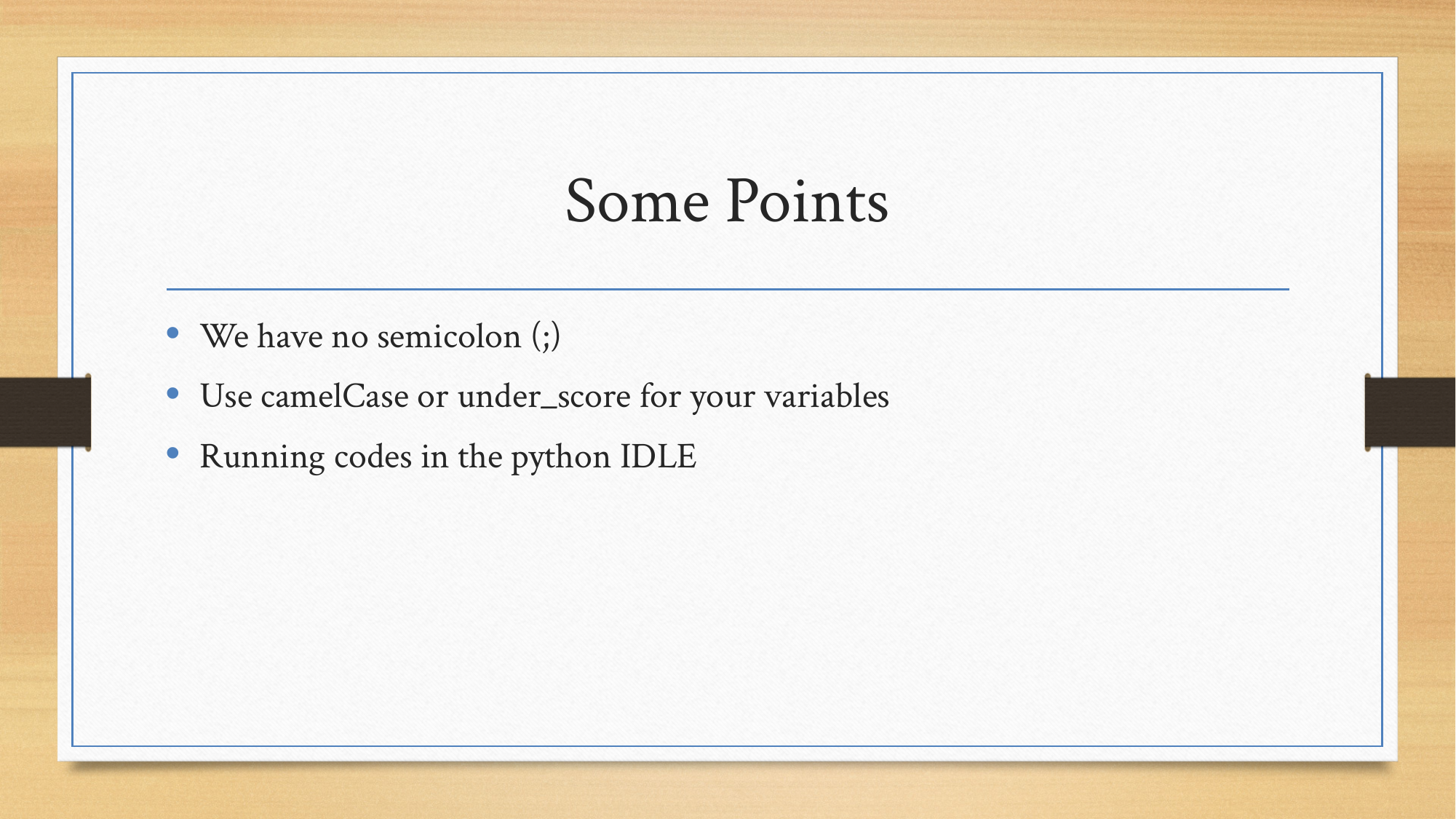

# Some Points
We have no semicolon (;)
Use camelCase or under_score for your variables
Running codes in the python IDLE